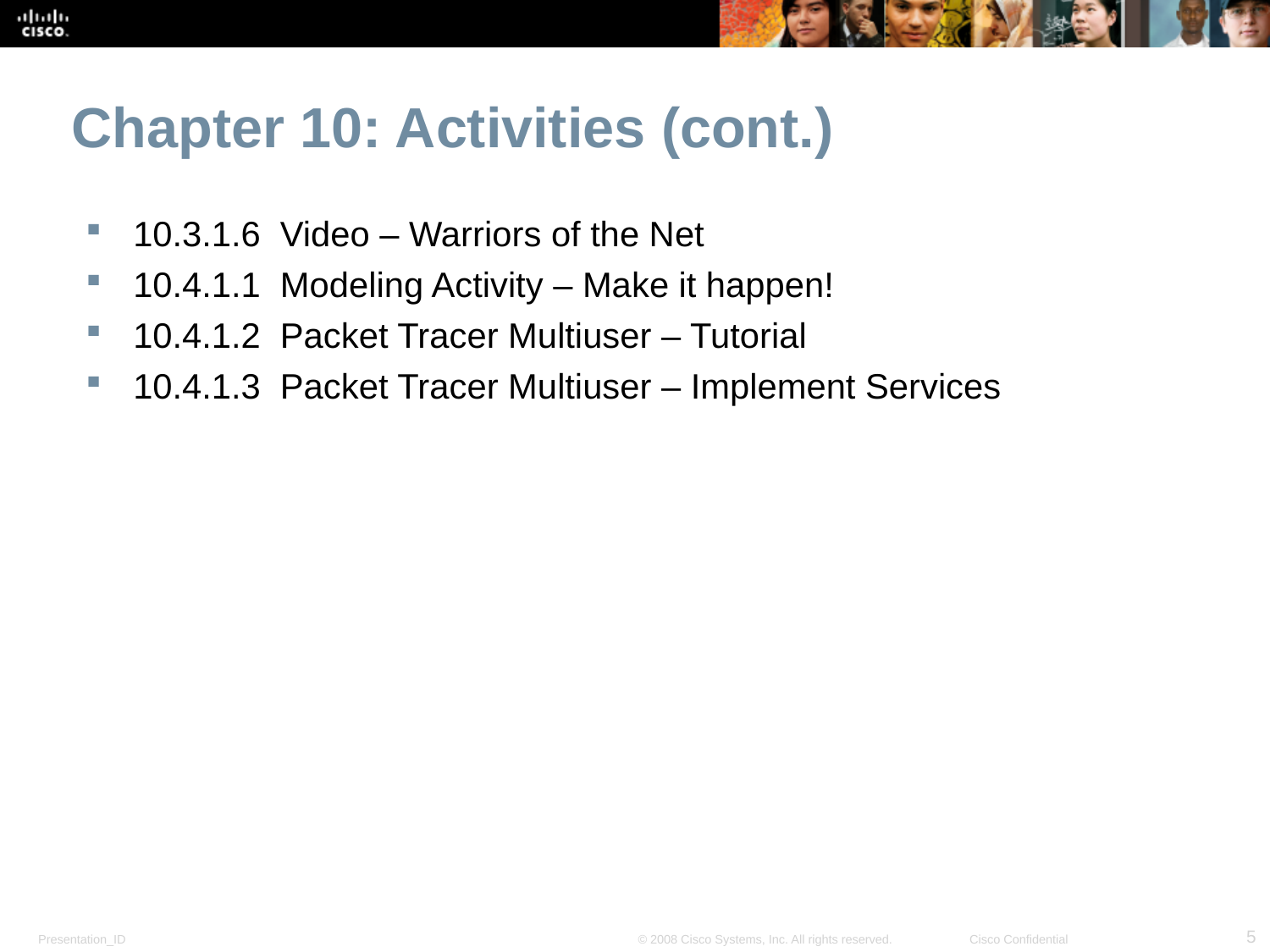

Chapter 10: Activities (cont.)
10.3.1.6  Video – Warriors of the Net
10.4.1.1  Modeling Activity – Make it happen!
10.4.1.2  Packet Tracer Multiuser – Tutorial
10.4.1.3  Packet Tracer Multiuser – Implement Services